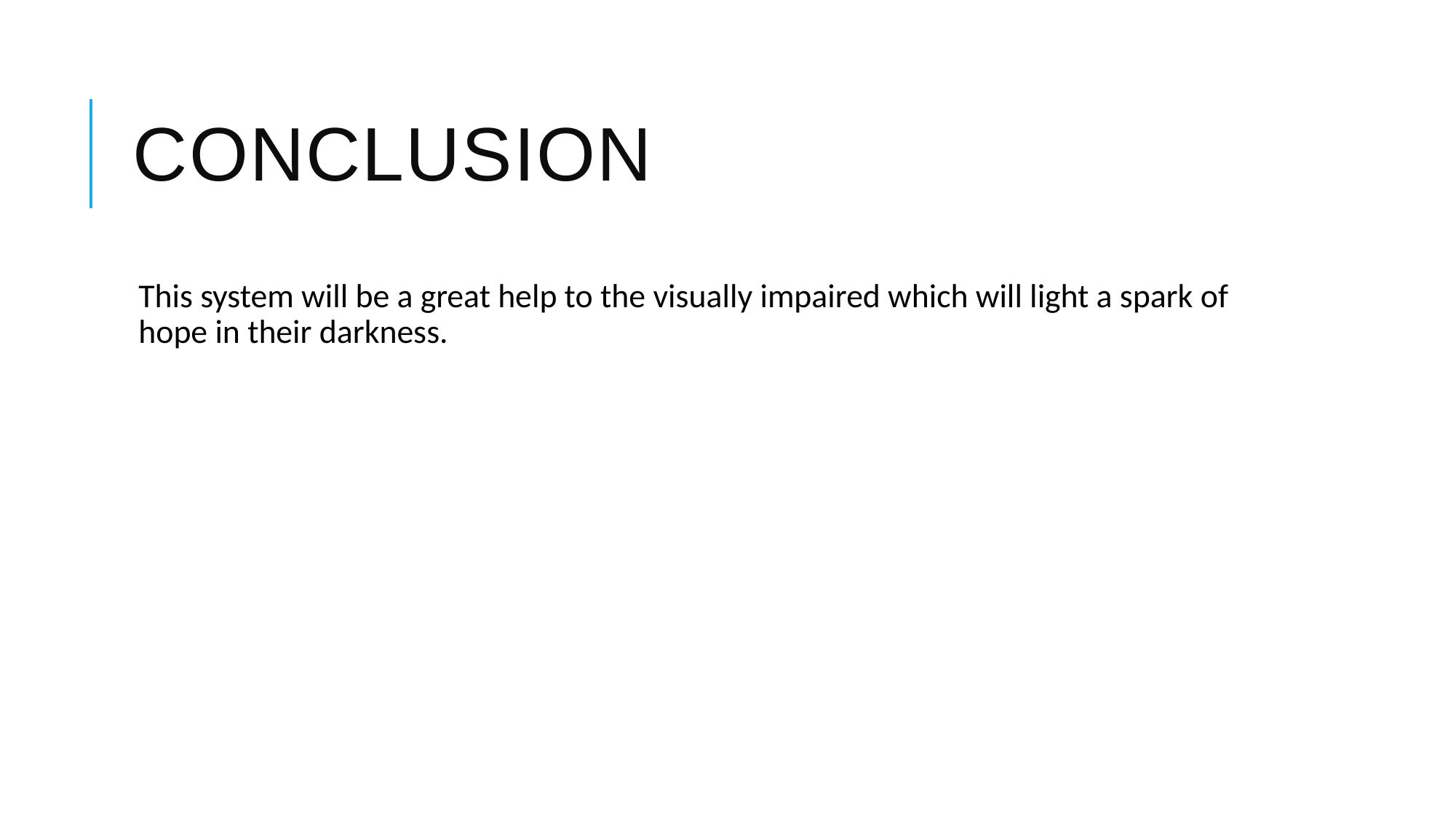

# Conclusion
This system will be a great help to the visually impaired which will light a spark of hope in their darkness.